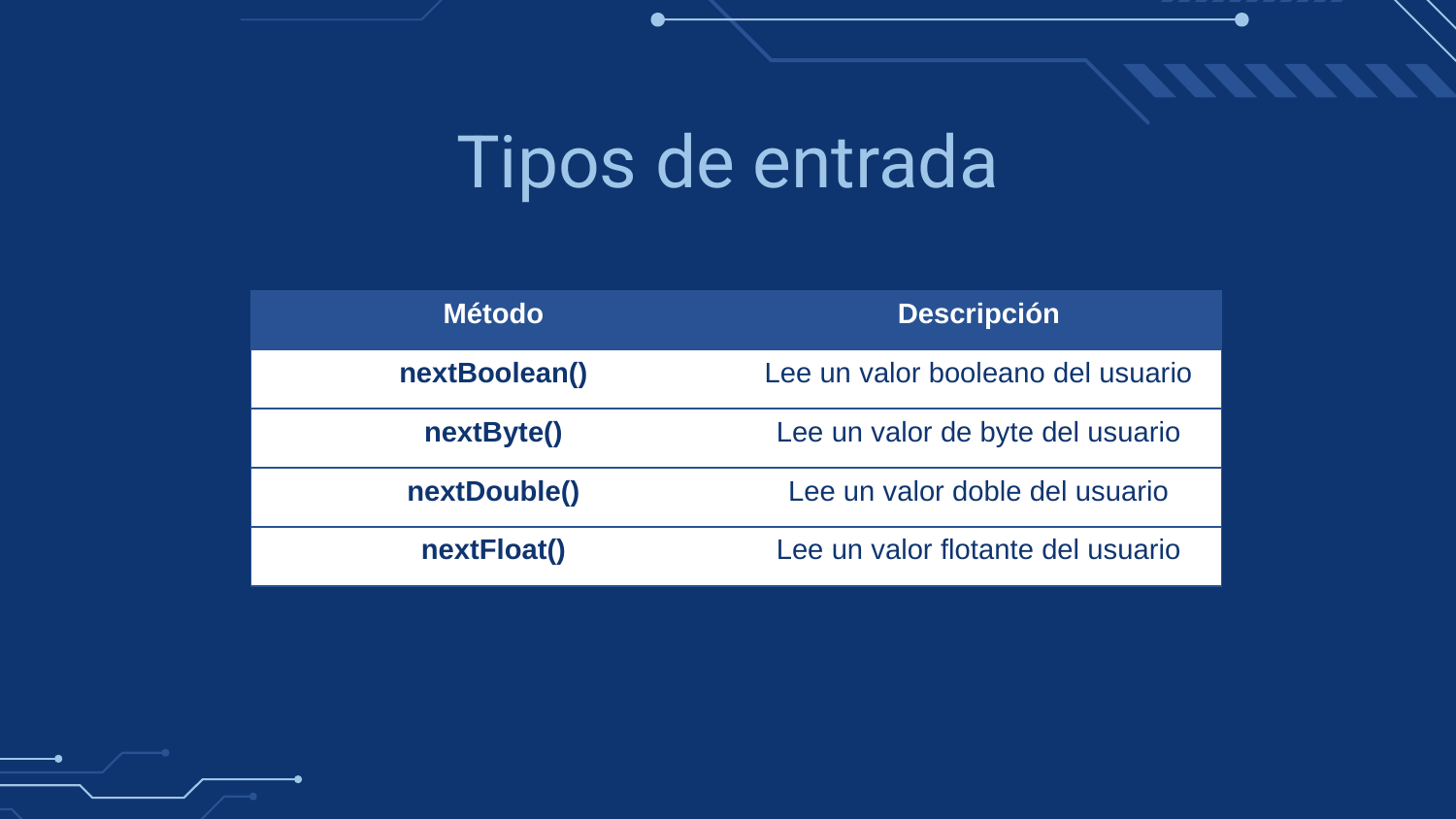

# Tipos de entrada
| Método | Descripción |
| --- | --- |
| nextBoolean() | Lee un valor booleano del usuario |
| nextByte() | Lee un valor de byte del usuario |
| nextDouble() | Lee un valor doble del usuario |
| nextFloat() | Lee un valor flotante del usuario |